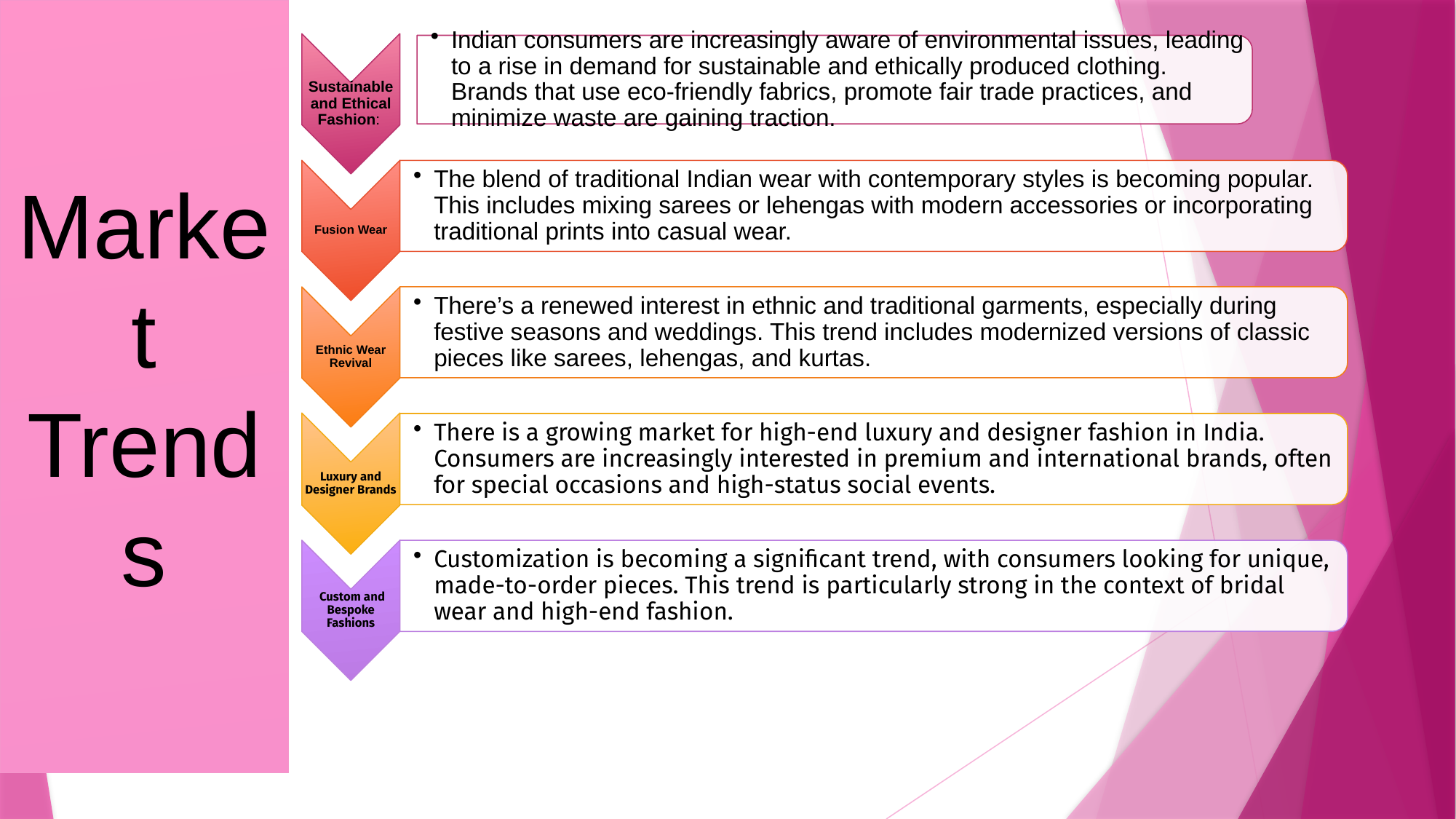

Market Trends
Sustainable and Ethical Fashion:
Indian consumers are increasingly aware of environmental issues, leading to a rise in demand for sustainable and ethically produced clothing. Brands that use eco-friendly fabrics, promote fair trade practices, and minimize waste are gaining traction.
Fusion Wear
The blend of traditional Indian wear with contemporary styles is becoming popular. This includes mixing sarees or lehengas with modern accessories or incorporating traditional prints into casual wear.
Ethnic Wear Revival
There’s a renewed interest in ethnic and traditional garments, especially during festive seasons and weddings. This trend includes modernized versions of classic pieces like sarees, lehengas, and kurtas.
Luxury and Designer Brands
There is a growing market for high-end luxury and designer fashion in India. Consumers are increasingly interested in premium and international brands, often for special occasions and high-status social events.
 Custom and Bespoke Fashions
Customization is becoming a significant trend, with consumers looking for unique, made-to-order pieces. This trend is particularly strong in the context of bridal wear and high-end fashion.